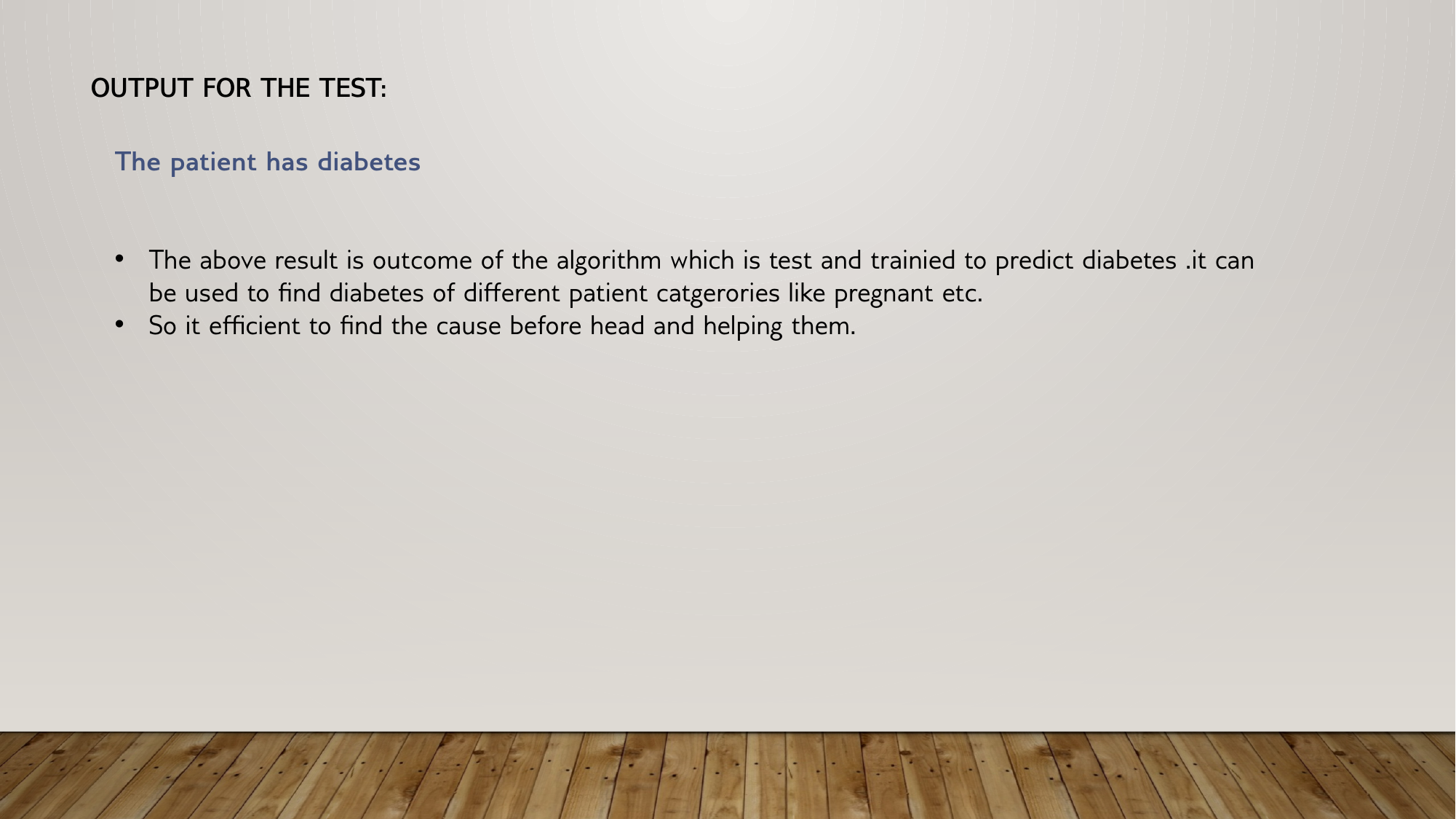

OUTPUT FOR THE TEST:
The patient has diabetes

The above result is outcome of the algorithm which is test and trainied to predict diabetes .it can be used to find diabetes of different patient catgerories like pregnant etc.
So it efficient to find the cause before head and helping them.